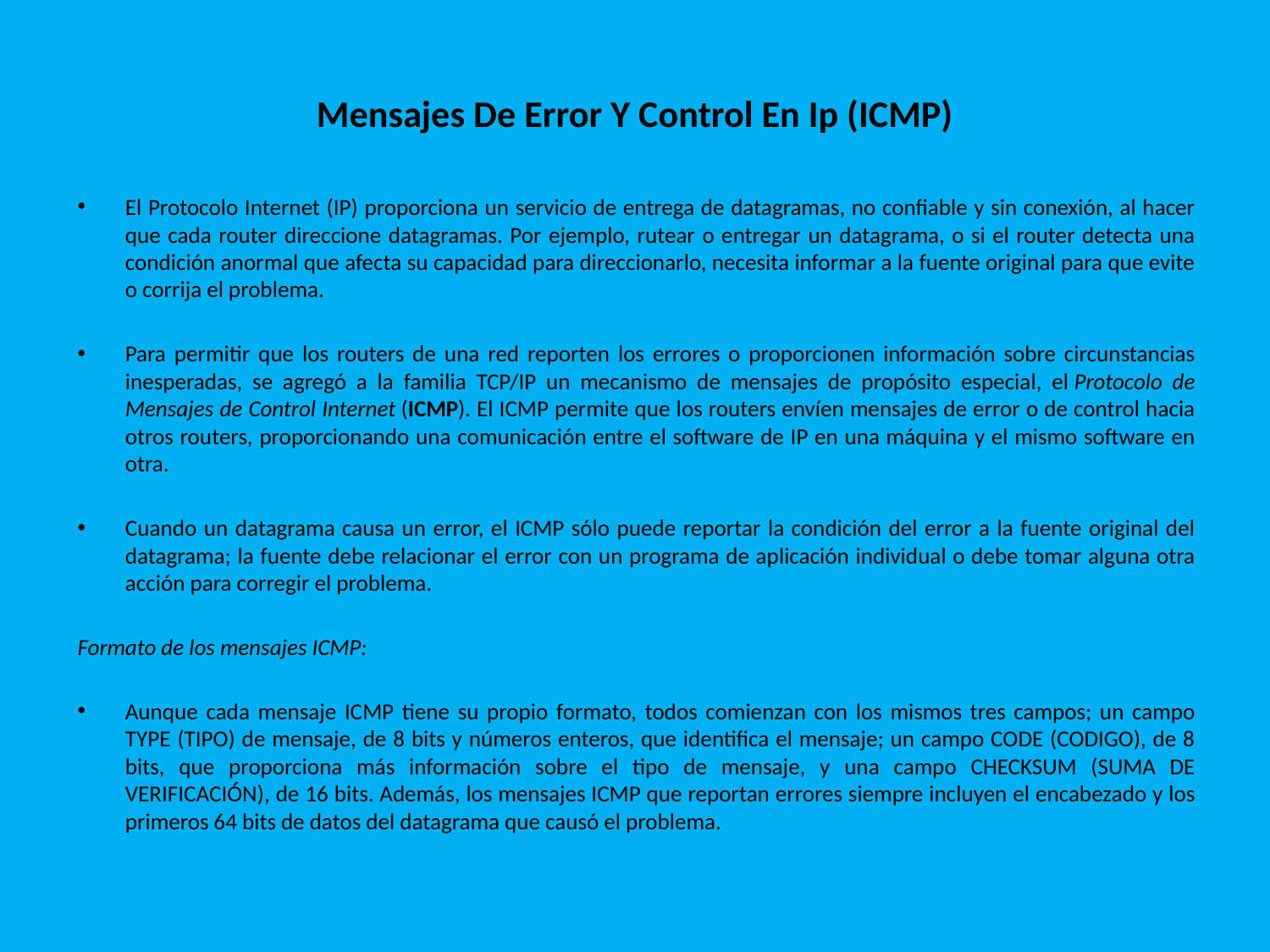

# Mensajes De Error Y Control En Ip (ICMP)
El Protocolo Internet (IP) proporciona un servicio de entrega de datagramas, no confiable y sin conexión, al hacer que cada router direccione datagramas. Por ejemplo, rutear o entregar un datagrama, o si el router detecta una condición anormal que afecta su capacidad para direccionarlo, necesita informar a la fuente original para que evite o corrija el problema.

Para permitir que los routers de una red reporten los errores o proporcionen información sobre circunstancias inesperadas, se agregó a la familia TCP/IP un mecanismo de mensajes de propósito especial, el Protocolo de Mensajes de Control Internet (ICMP). El ICMP permite que los routers envíen mensajes de error o de control hacia otros routers, proporcionando una comunicación entre el software de IP en una máquina y el mismo software en otra.

Cuando un datagrama causa un error, el ICMP sólo puede reportar la condición del error a la fuente original del datagrama; la fuente debe relacionar el error con un programa de aplicación individual o debe tomar alguna otra acción para corregir el problema.

Formato de los mensajes ICMP:

Aunque cada mensaje ICMP tiene su propio formato, todos comienzan con los mismos tres campos; un campo TYPE (TIPO) de mensaje, de 8 bits y números enteros, que identifica el mensaje; un campo CODE (CODIGO), de 8 bits, que proporciona más información sobre el tipo de mensaje, y una campo CHECKSUM (SUMA DE VERIFICACIÓN), de 16 bits. Además, los mensajes ICMP que reportan errores siempre incluyen el encabezado y los primeros 64 bits de datos del datagrama que causó el problema.